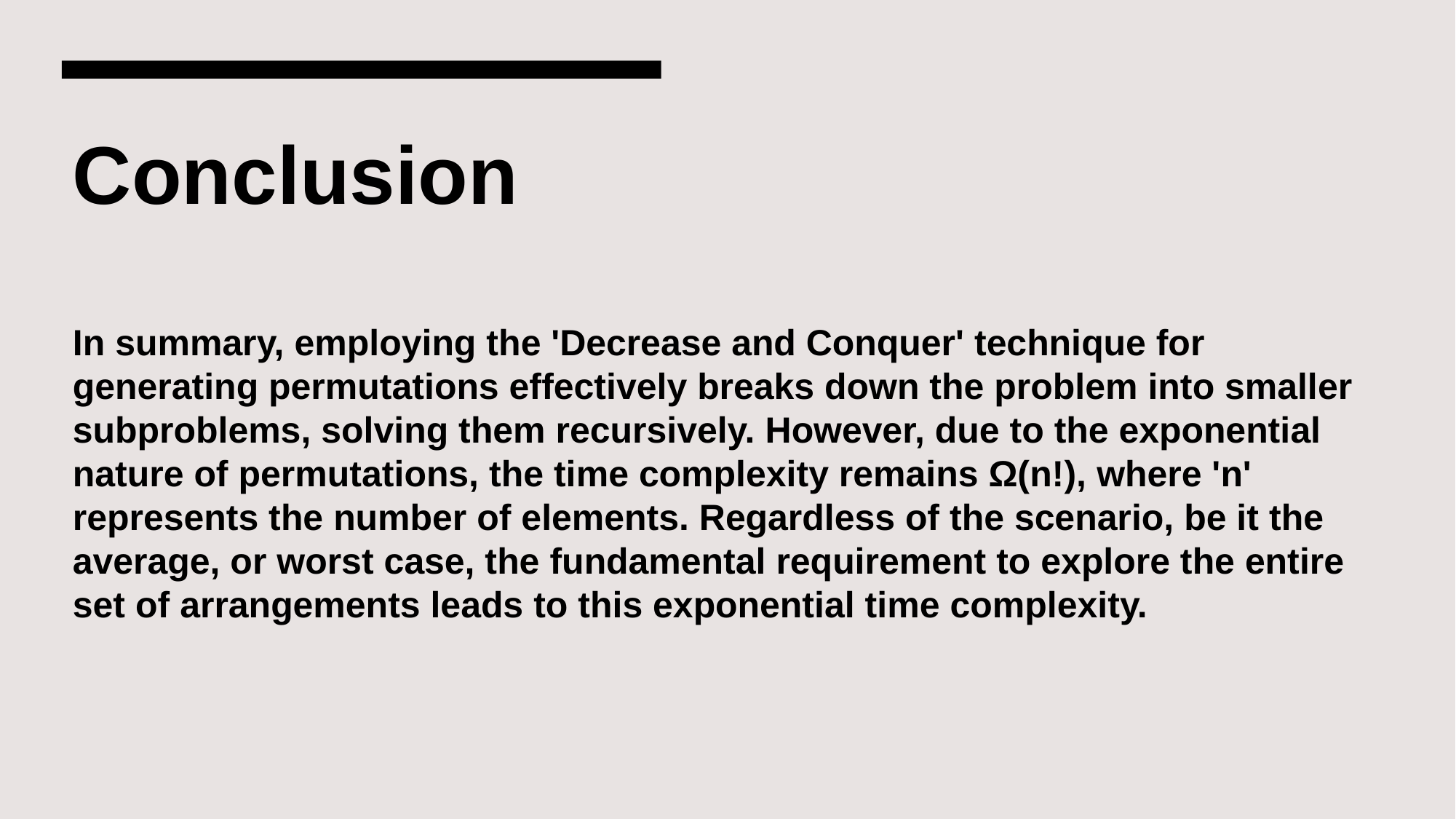

# Conclusion In summary, employing the 'Decrease and Conquer' technique for generating permutations effectively breaks down the problem into smaller subproblems, solving them recursively. However, due to the exponential nature of permutations, the time complexity remains Ω(n!), where 'n' represents the number of elements. Regardless of the scenario, be it the average, or worst case, the fundamental requirement to explore the entire set of arrangements leads to this exponential time complexity.